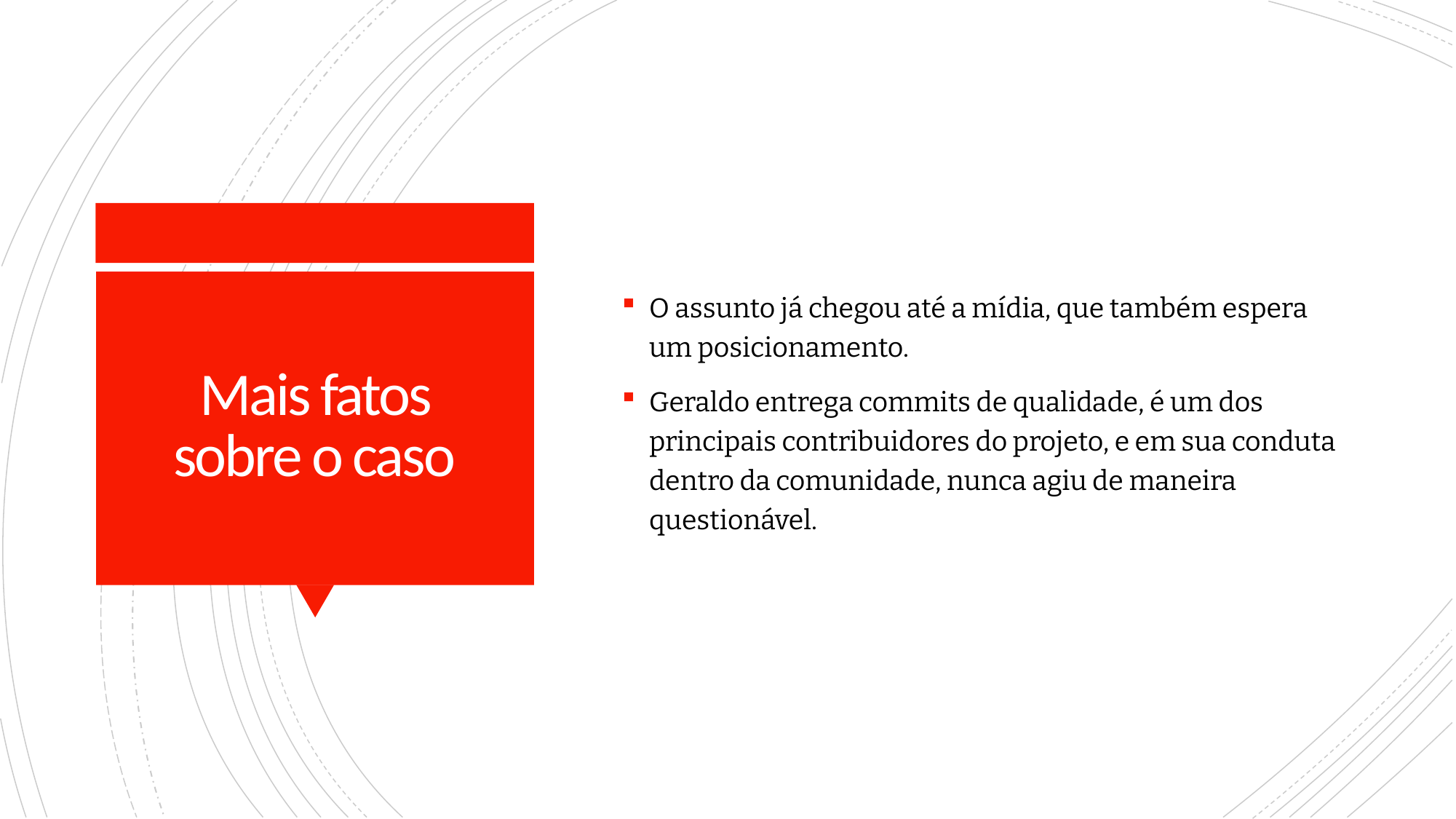

O assunto já chegou até a mídia, que também espera um posicionamento.
Geraldo entrega commits de qualidade, é um dos principais contribuidores do projeto, e em sua conduta dentro da comunidade, nunca agiu de maneira questionável.
# Mais fatos sobre o caso